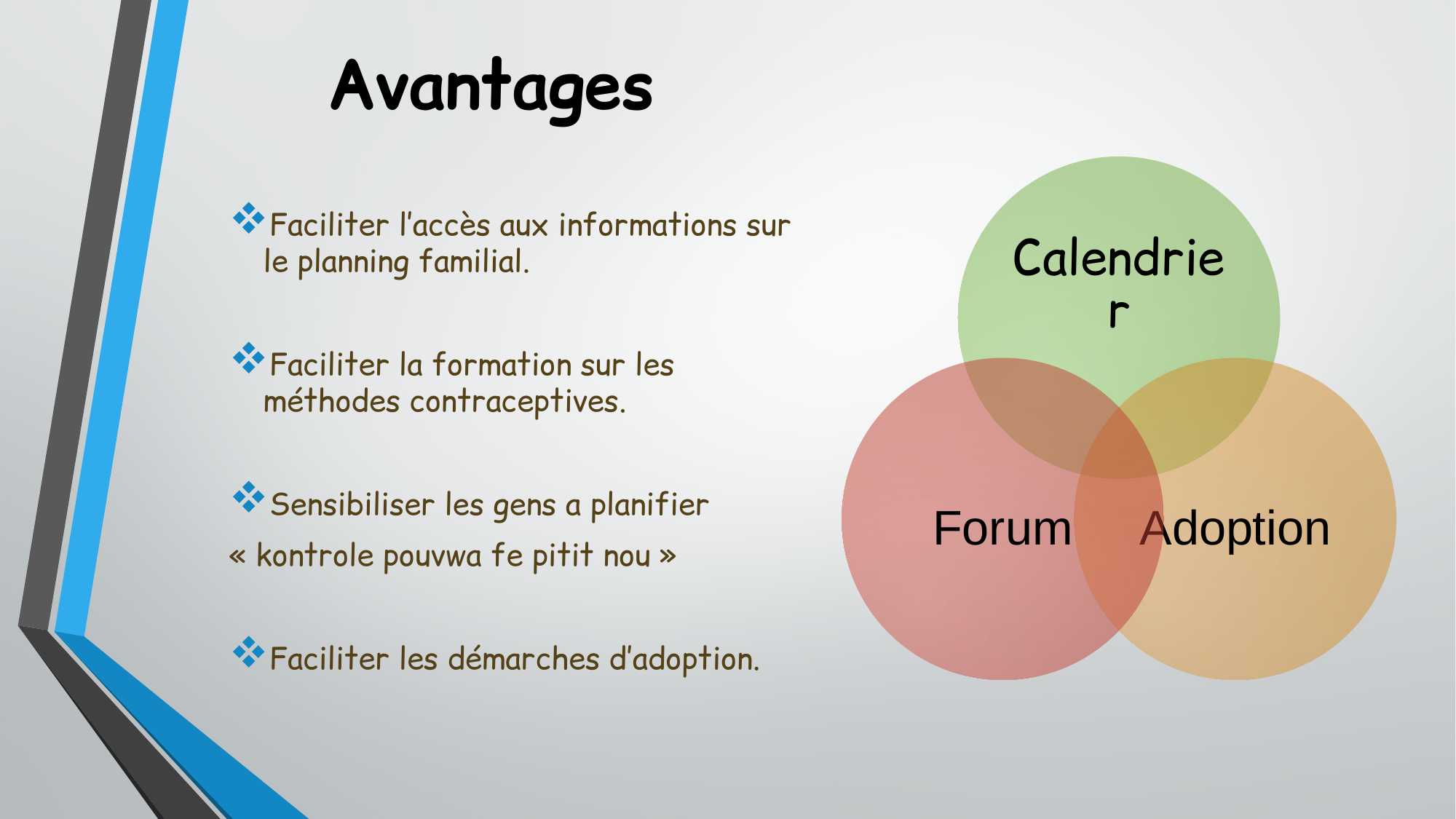

# Avantages
Faciliter l’accès aux informations sur le planning familial.

Faciliter la formation sur les méthodes contraceptives.

Sensibiliser les gens a planifier
« kontrole pouvwa fe pitit nou »

Faciliter les démarches d’adoption.

Calendrier
Adoption
Forum